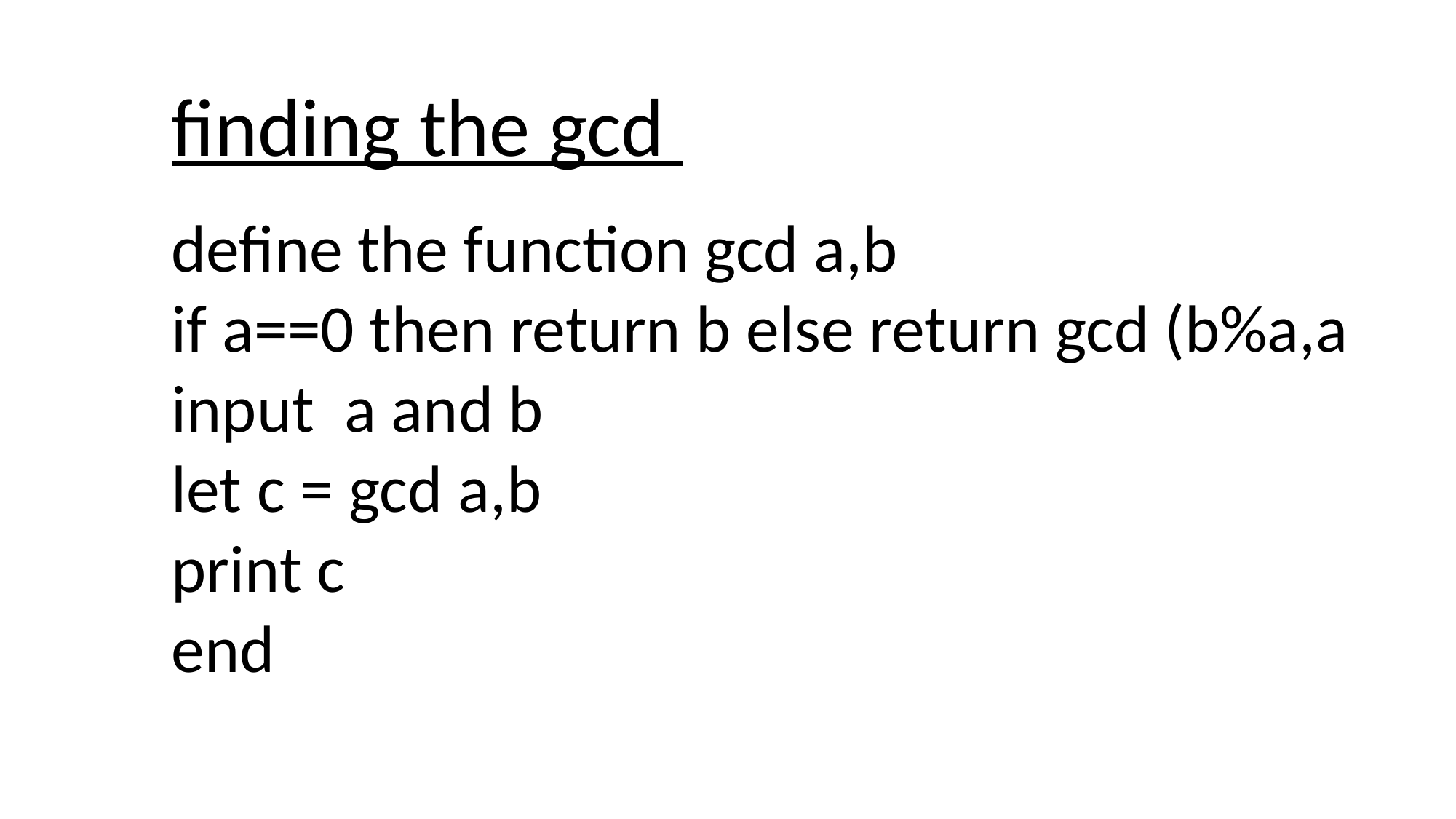

finding the gcd

define the function gcd a,b
if a==0 then return b else return gcd (b%a,a
input  a and b
let c = gcd a,b
print c
end